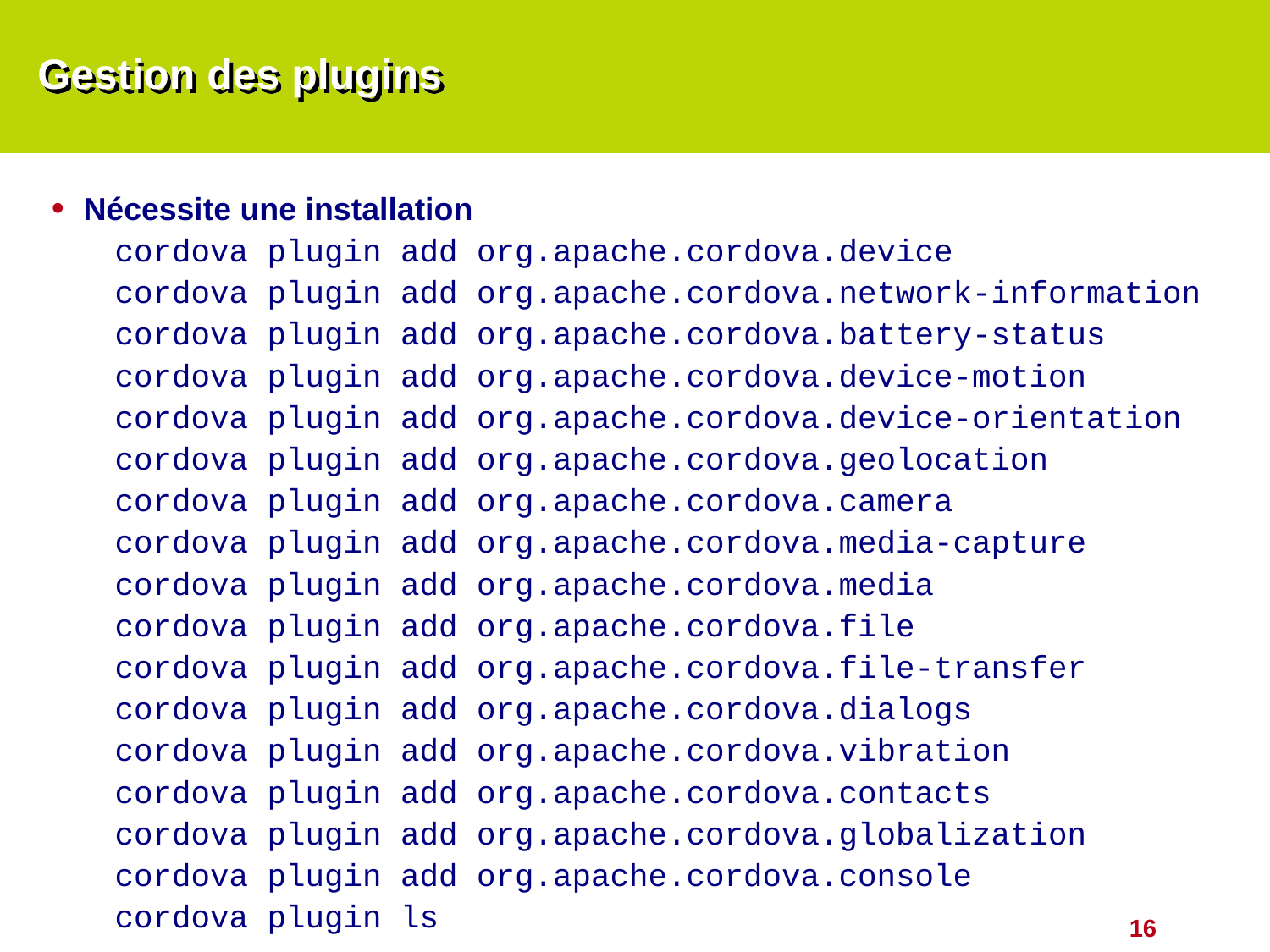

# Gestion des plugins
Nécessite une installation
cordova plugin add org.apache.cordova.device
cordova plugin add org.apache.cordova.network-information
cordova plugin add org.apache.cordova.battery-status
cordova plugin add org.apache.cordova.device-motion
cordova plugin add org.apache.cordova.device-orientation
cordova plugin add org.apache.cordova.geolocation
cordova plugin add org.apache.cordova.camera
cordova plugin add org.apache.cordova.media-capture
cordova plugin add org.apache.cordova.media
cordova plugin add org.apache.cordova.file
cordova plugin add org.apache.cordova.file-transfer
cordova plugin add org.apache.cordova.dialogs
cordova plugin add org.apache.cordova.vibration
cordova plugin add org.apache.cordova.contacts
cordova plugin add org.apache.cordova.globalization
cordova plugin add org.apache.cordova.console
cordova plugin ls